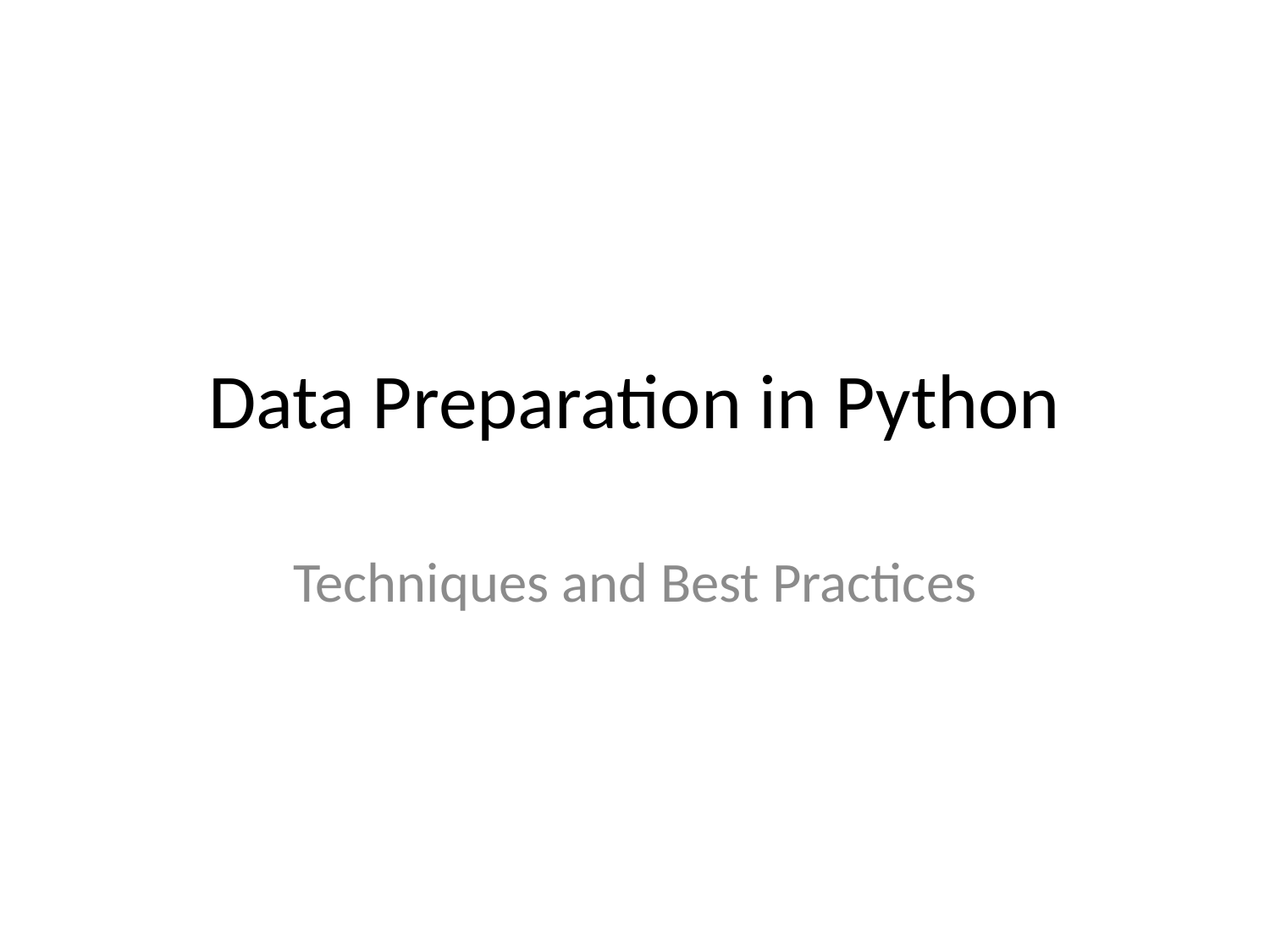

# Data Preparation in Python
Techniques and Best Practices